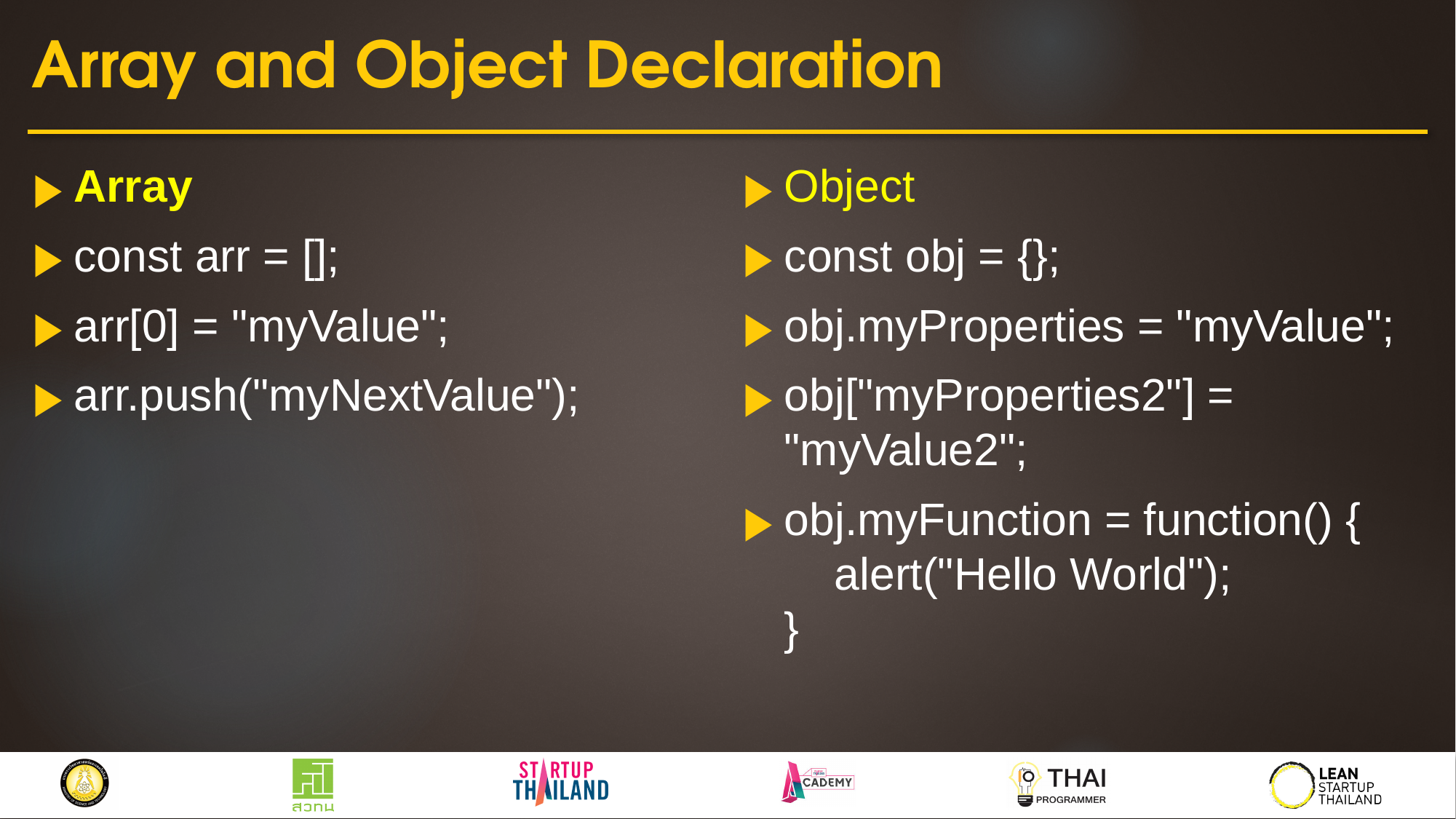

# Array and Object Declaration
Array
const arr = [];
arr[0] = "myValue";
arr.push("myNextValue");
Object
const obj = {};
obj.myProperties = "myValue";
obj["myProperties2"] = "myValue2";
obj.myFunction = function() {
    alert("Hello World");
}